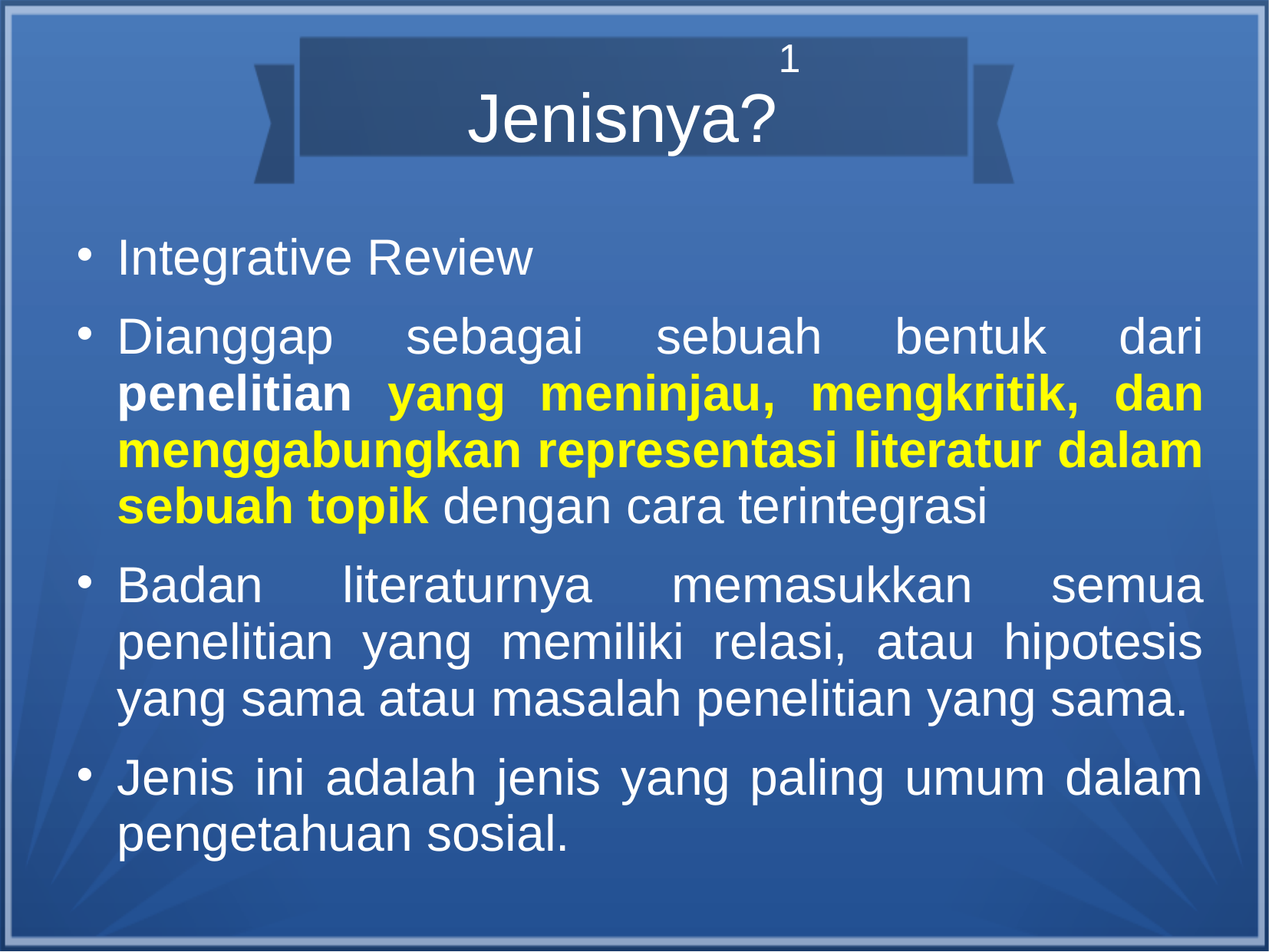

Jenisnya?1
Integrative Review
Dianggap sebagai sebuah bentuk dari penelitian yang meninjau, mengkritik, dan menggabungkan representasi literatur dalam sebuah topik dengan cara terintegrasi
Badan literaturnya memasukkan semua penelitian yang memiliki relasi, atau hipotesis yang sama atau masalah penelitian yang sama.
Jenis ini adalah jenis yang paling umum dalam pengetahuan sosial.